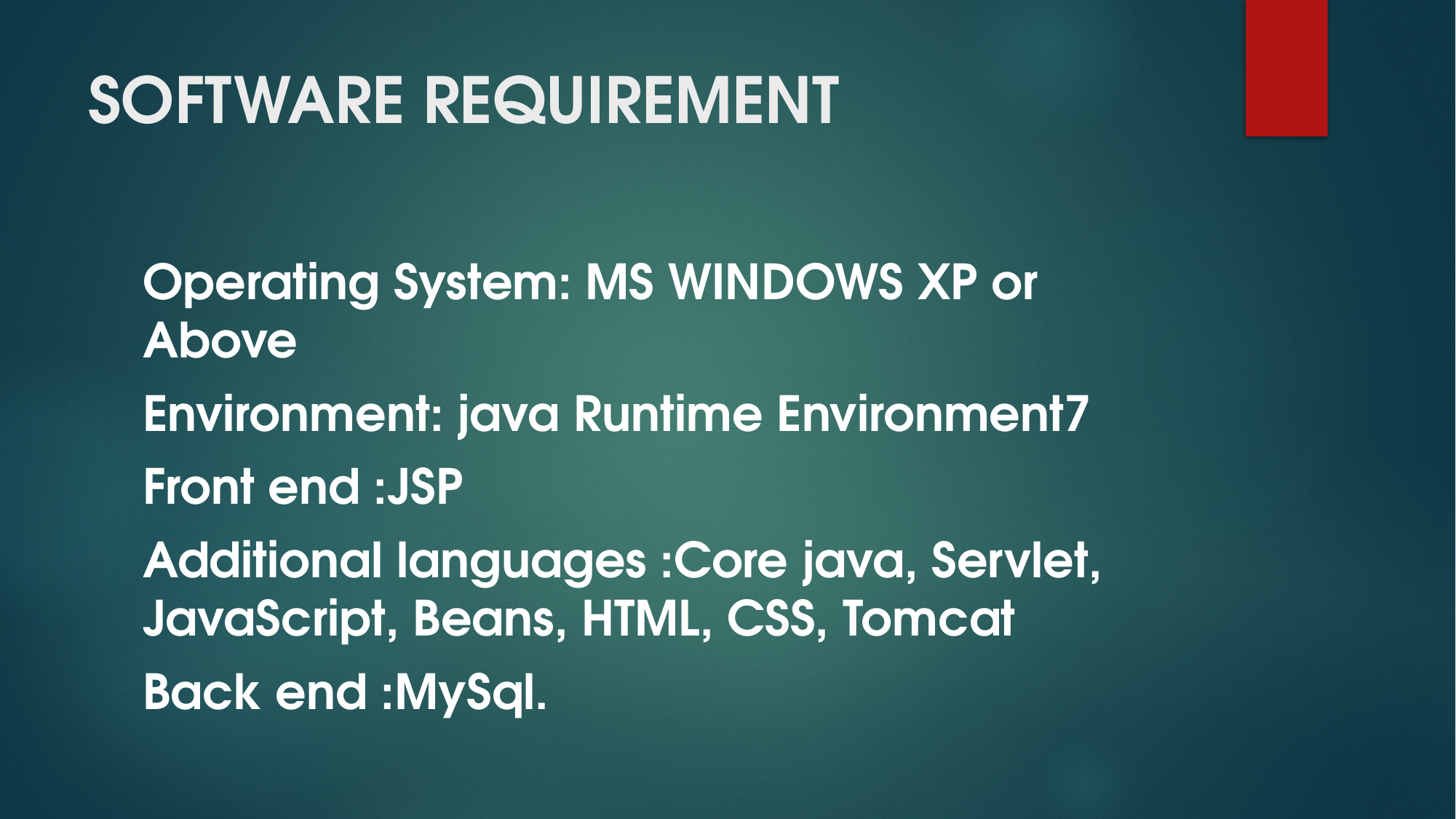

# SOFTWARE REQUIREMENT
Operating System: MS WINDOWS XP or Above
Environment: java Runtime Environment7
Front end :JSP
Additional languages :Core java, Servlet, JavaScript, Beans, HTML, CSS, Tomcat
Back end :MySql.